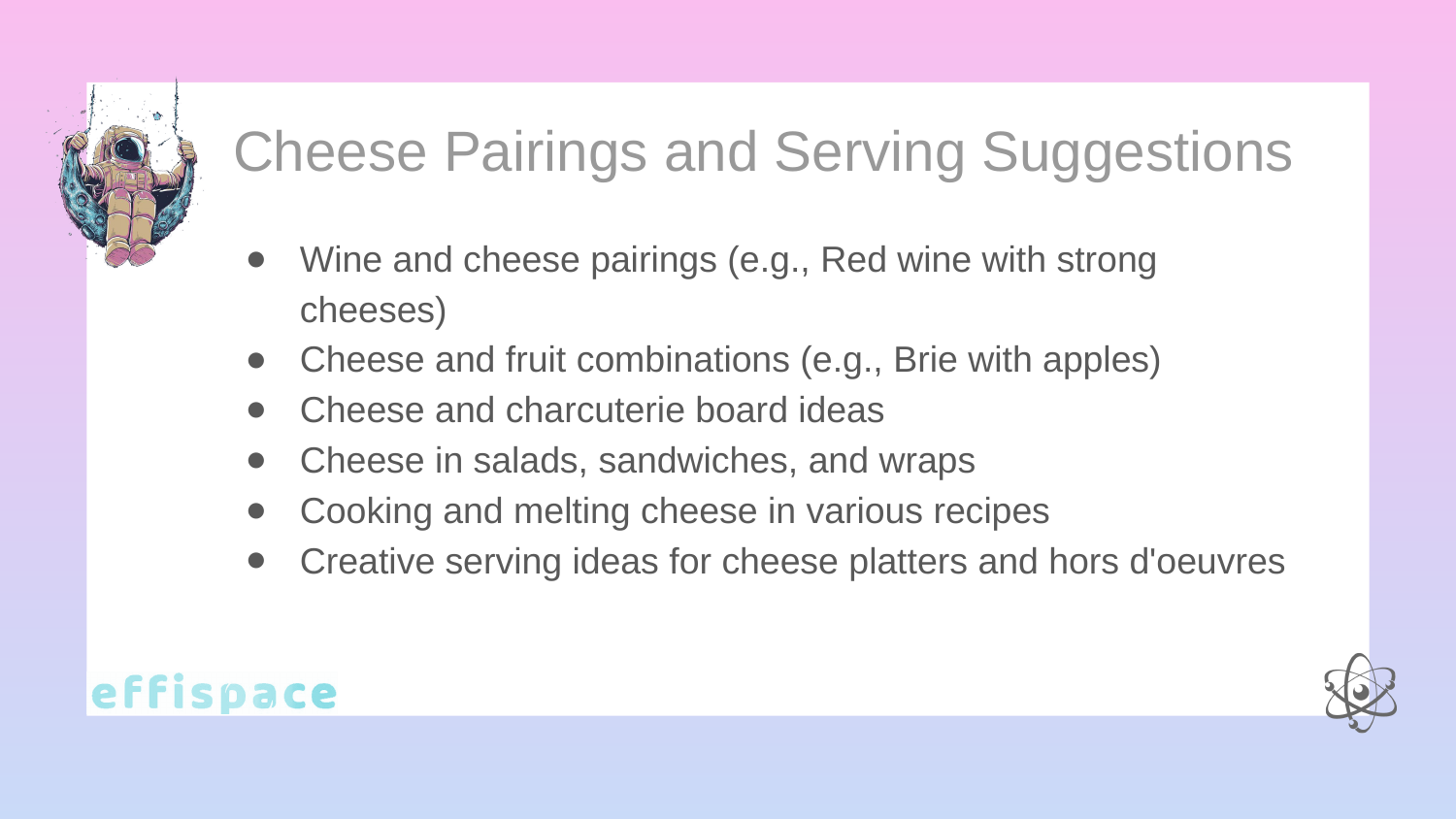

# Cheese Pairings and Serving Suggestions
Wine and cheese pairings (e.g., Red wine with strong cheeses)
Cheese and fruit combinations (e.g., Brie with apples)
Cheese and charcuterie board ideas
Cheese in salads, sandwiches, and wraps
Cooking and melting cheese in various recipes
Creative serving ideas for cheese platters and hors d'oeuvres